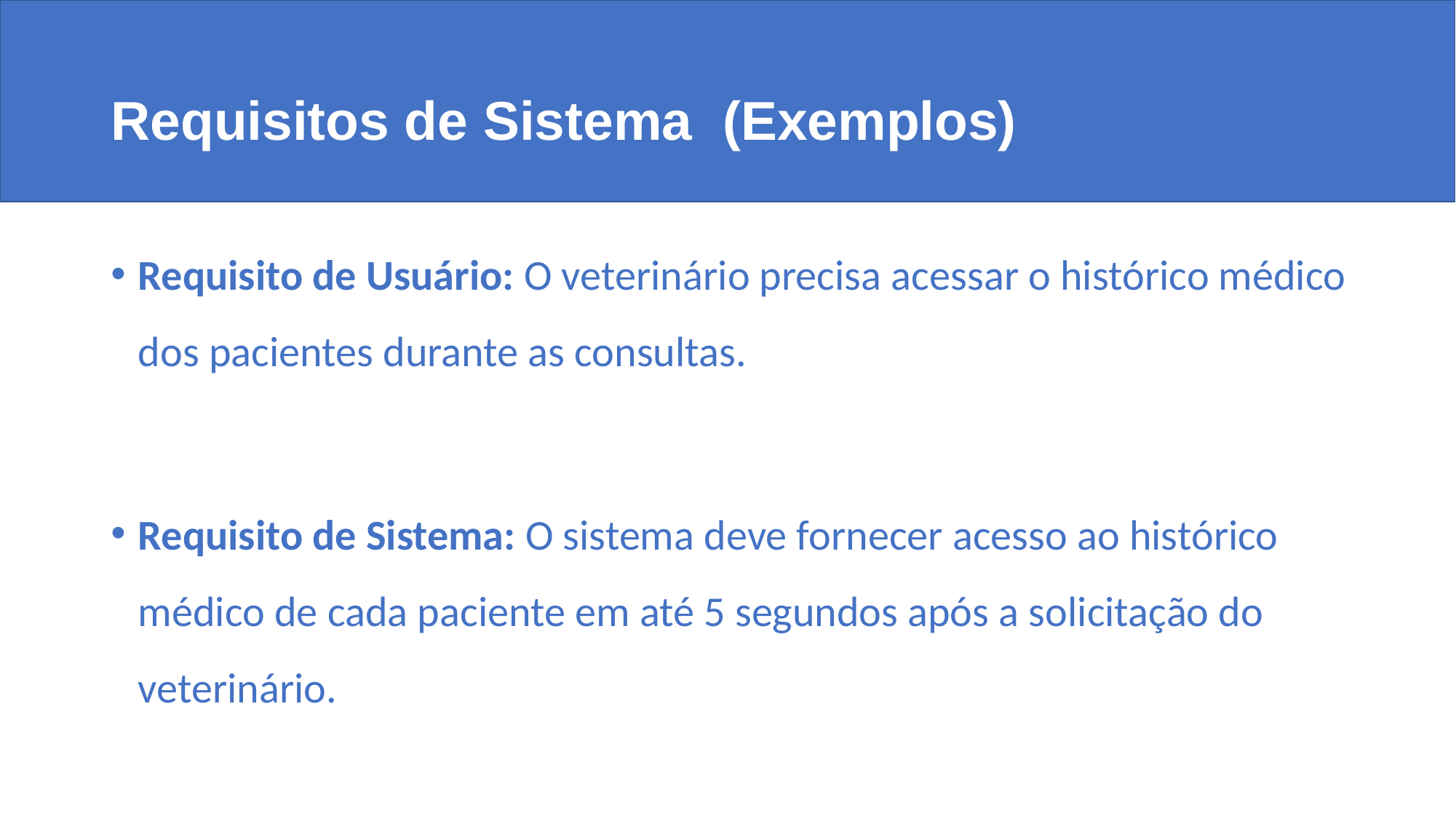

# Requisitos de Sistema  (Exemplos)
Requisito de Usuário: O veterinário precisa acessar o histórico médico dos pacientes durante as consultas.

Requisito de Sistema: O sistema deve fornecer acesso ao histórico médico de cada paciente em até 5 segundos após a solicitação do veterinário.